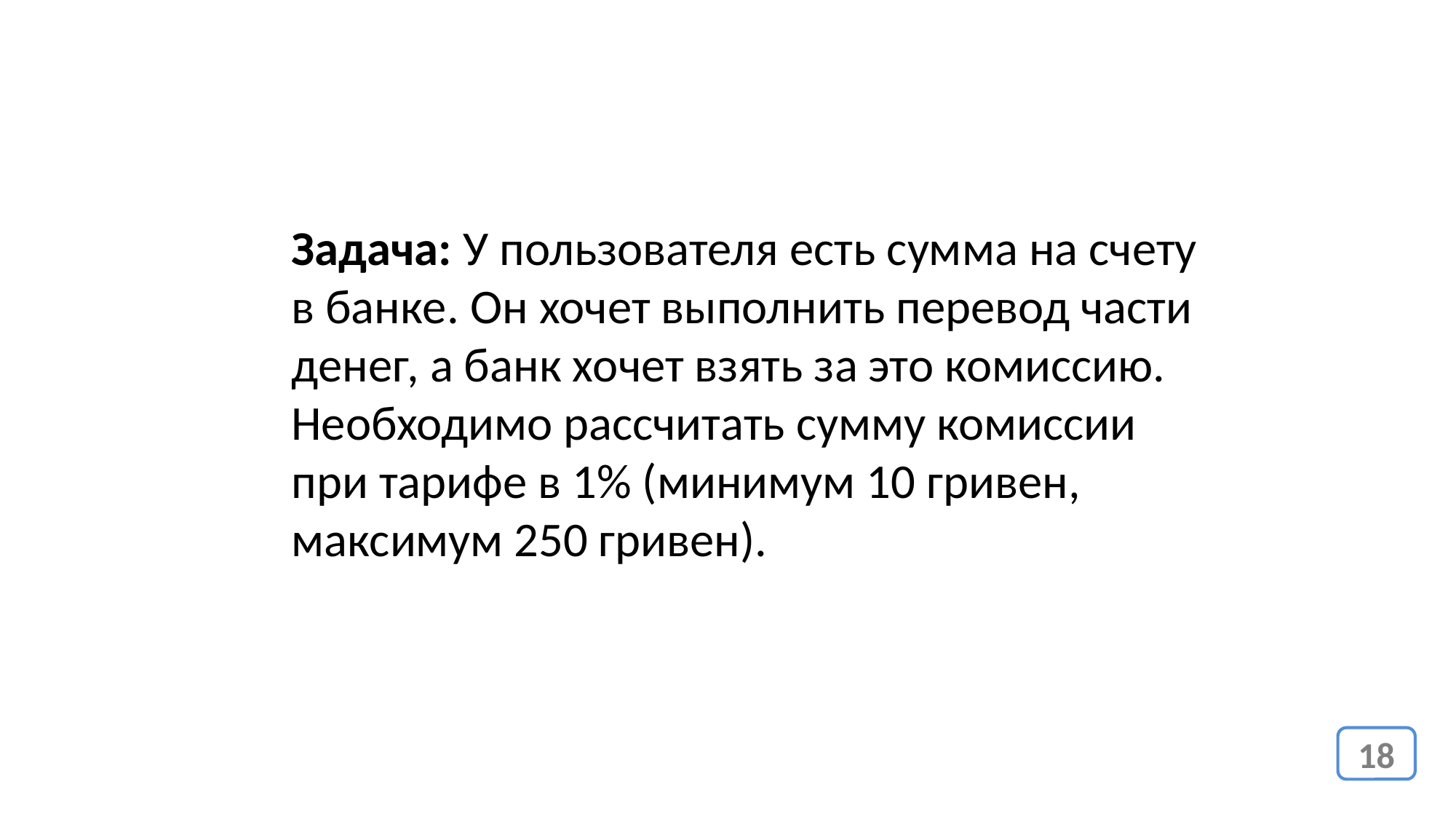

Задача: У пользователя есть сумма на счету в банке. Он хочет выполнить перевод части денег, а банк хочет взять за это комиссию. Необходимо рассчитать сумму комиссии при тарифе в 1% (минимум 10 гривен, максимум 250 гривен).
18